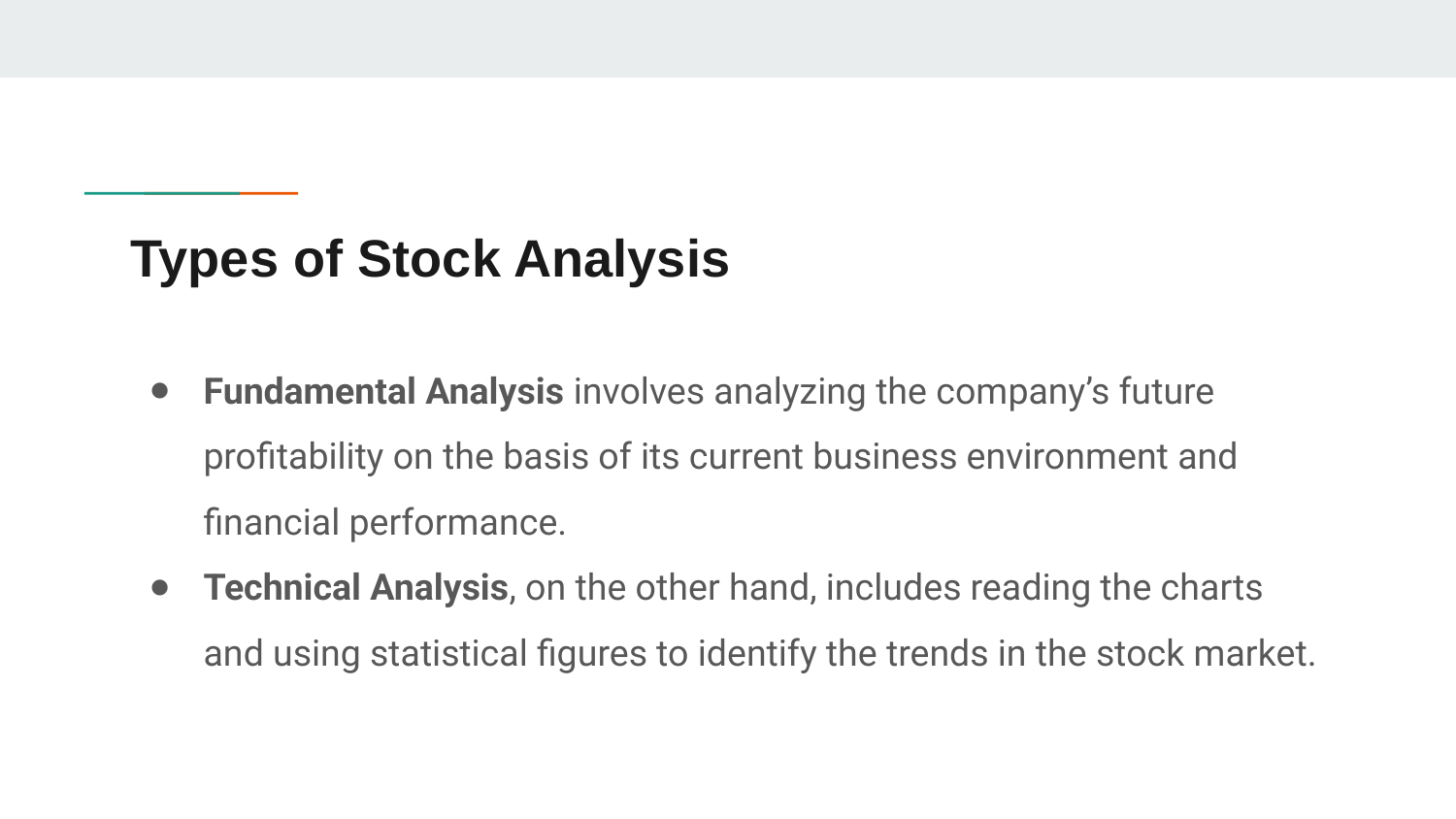

# Types of Stock Analysis
Fundamental Analysis involves analyzing the company’s future profitability on the basis of its current business environment and financial performance.
Technical Analysis, on the other hand, includes reading the charts and using statistical figures to identify the trends in the stock market.